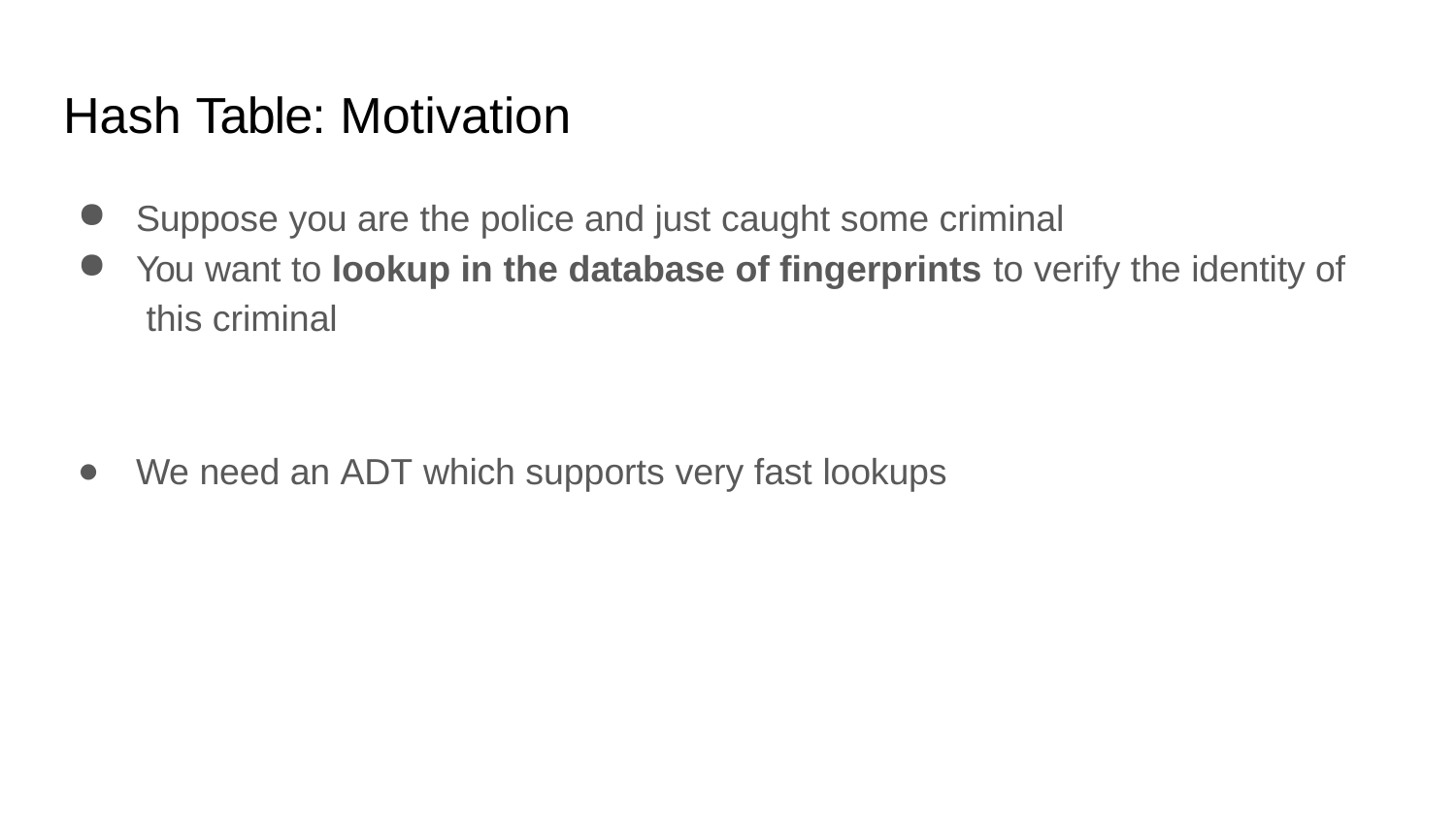

# Hash Table: Motivation
Suppose you are the police and just caught some criminal
You want to lookup in the database of fingerprints to verify the identity of  this criminal

We need an ADT which supports very fast lookups